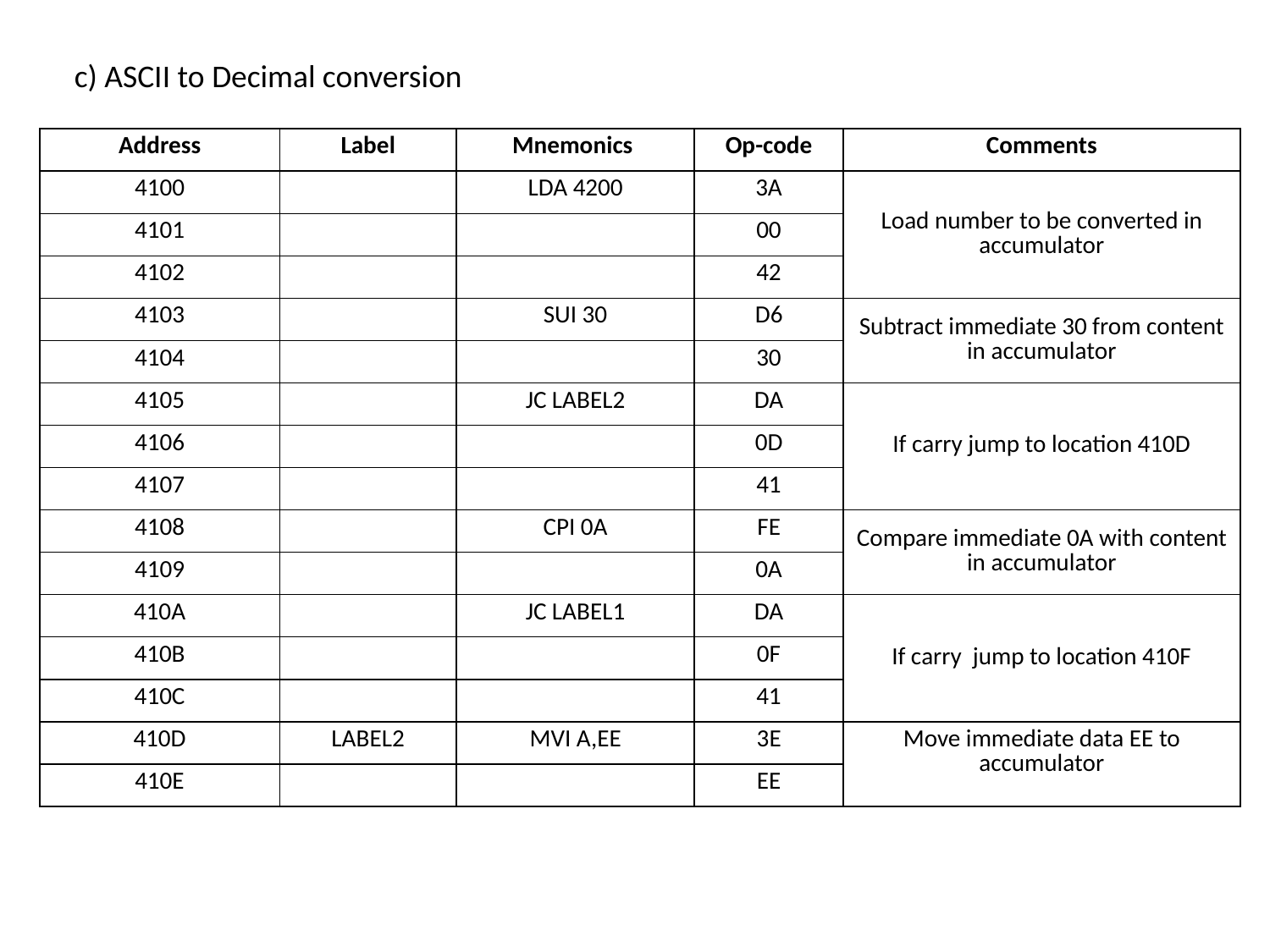

c) ASCII to Decimal conversion
| Address | Label | Mnemonics | Op-code | Comments |
| --- | --- | --- | --- | --- |
| 4100 |  | LDA 4200 | 3A | Load number to be converted in accumulator |
| 4101 |  |  | 00 |  |
| 4102 |  |  | 42 |  |
| 4103 |  | SUI 30 | D6 | Subtract immediate 30 from content in accumulator |
| 4104 |  |  | 30 |  |
| 4105 |  | JC LABEL2 | DA | If carry jump to location 410D |
| 4106 |  |  | 0D |  |
| 4107 |  |  | 41 |  |
| 4108 |  | CPI 0A | FE | Compare immediate 0A with content in accumulator |
| 4109 |  |  | 0A |  |
| 410A |  | JC LABEL1 | DA | If carry jump to location 410F |
| 410B |  |  | 0F |  |
| 410C |  |  | 41 |  |
| 410D | LABEL2 | MVI A,EE | 3E | Move immediate data EE to accumulator |
| 410E |  |  | EE |  |